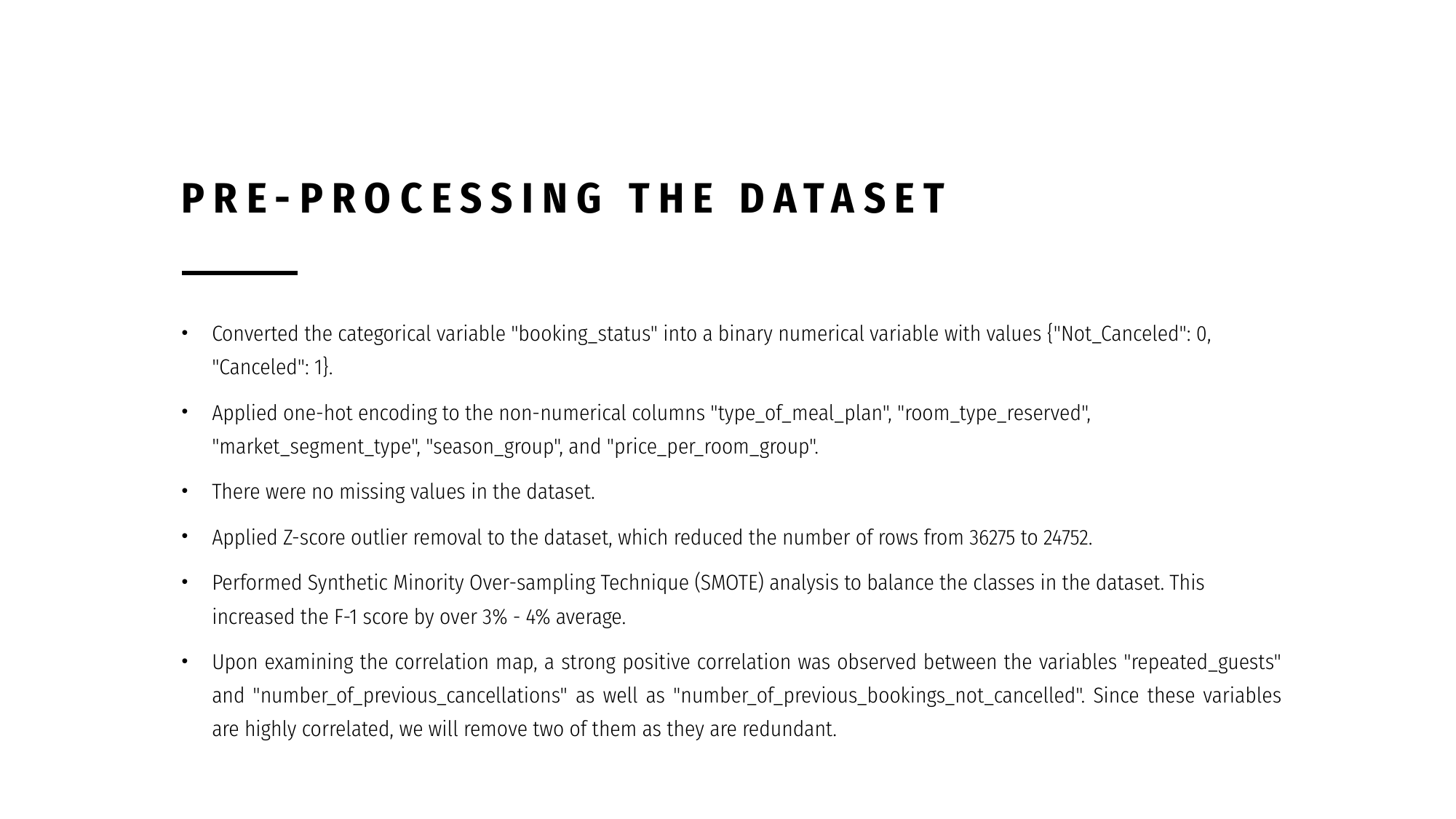

# Pre-Processing the Dataset
Converted the categorical variable "booking_status" into a binary numerical variable with values {"Not_Canceled": 0, "Canceled": 1}.
Applied one-hot encoding to the non-numerical columns "type_of_meal_plan", "room_type_reserved", "market_segment_type", "season_group", and "price_per_room_group".
There were no missing values in the dataset.
Applied Z-score outlier removal to the dataset, which reduced the number of rows from 36275 to 24752.
Performed Synthetic Minority Over-sampling Technique (SMOTE) analysis to balance the classes in the dataset. This increased the F-1 score by over 3% - 4% average.
Upon examining the correlation map, a strong positive correlation was observed between the variables "repeated_guests" and "number_of_previous_cancellations" as well as "number_of_previous_bookings_not_cancelled". Since these variables are highly correlated, we will remove two of them as they are redundant.